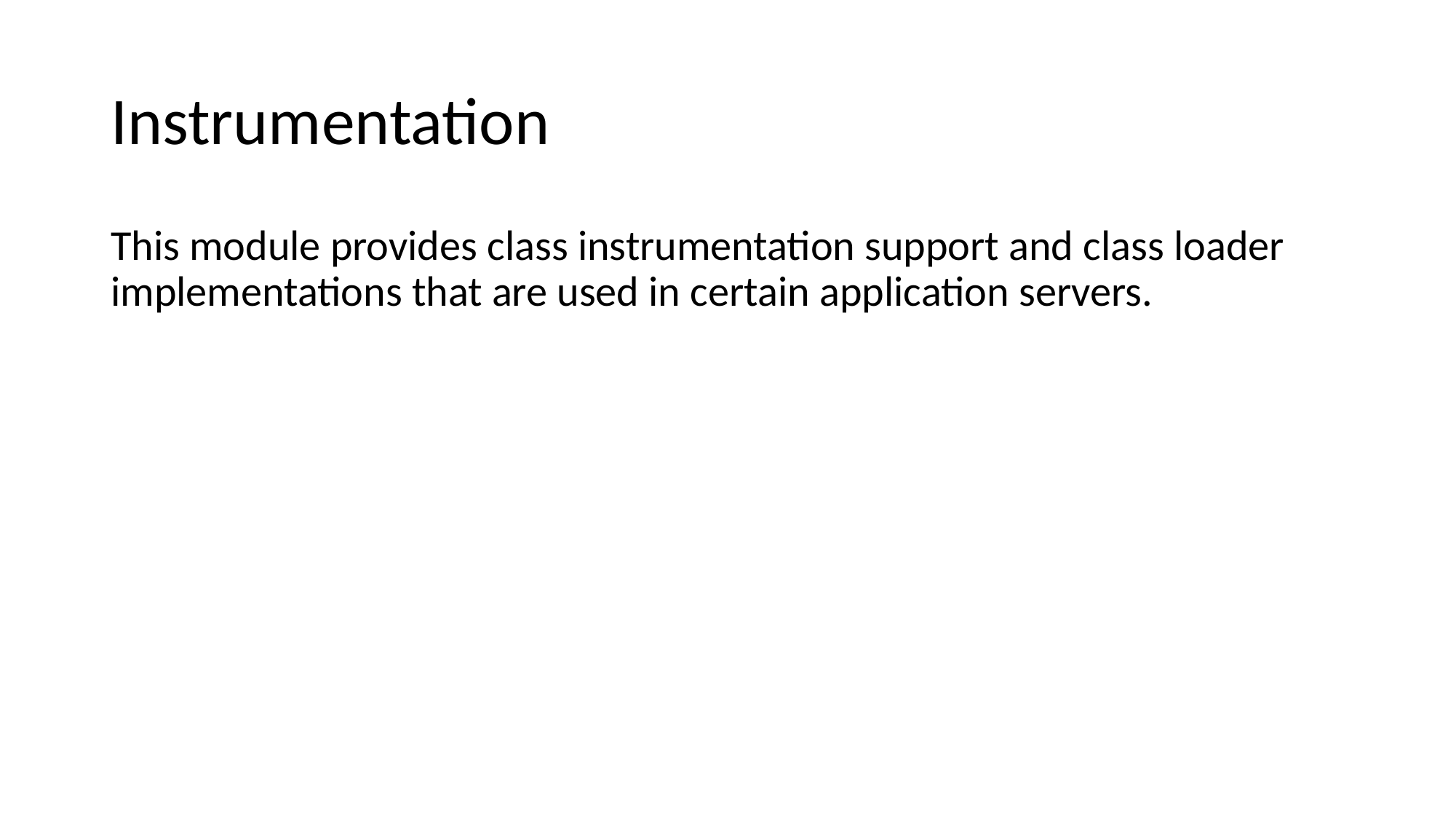

# Instrumentation
This module provides class instrumentation support and class loader implementations that are used in certain application servers.